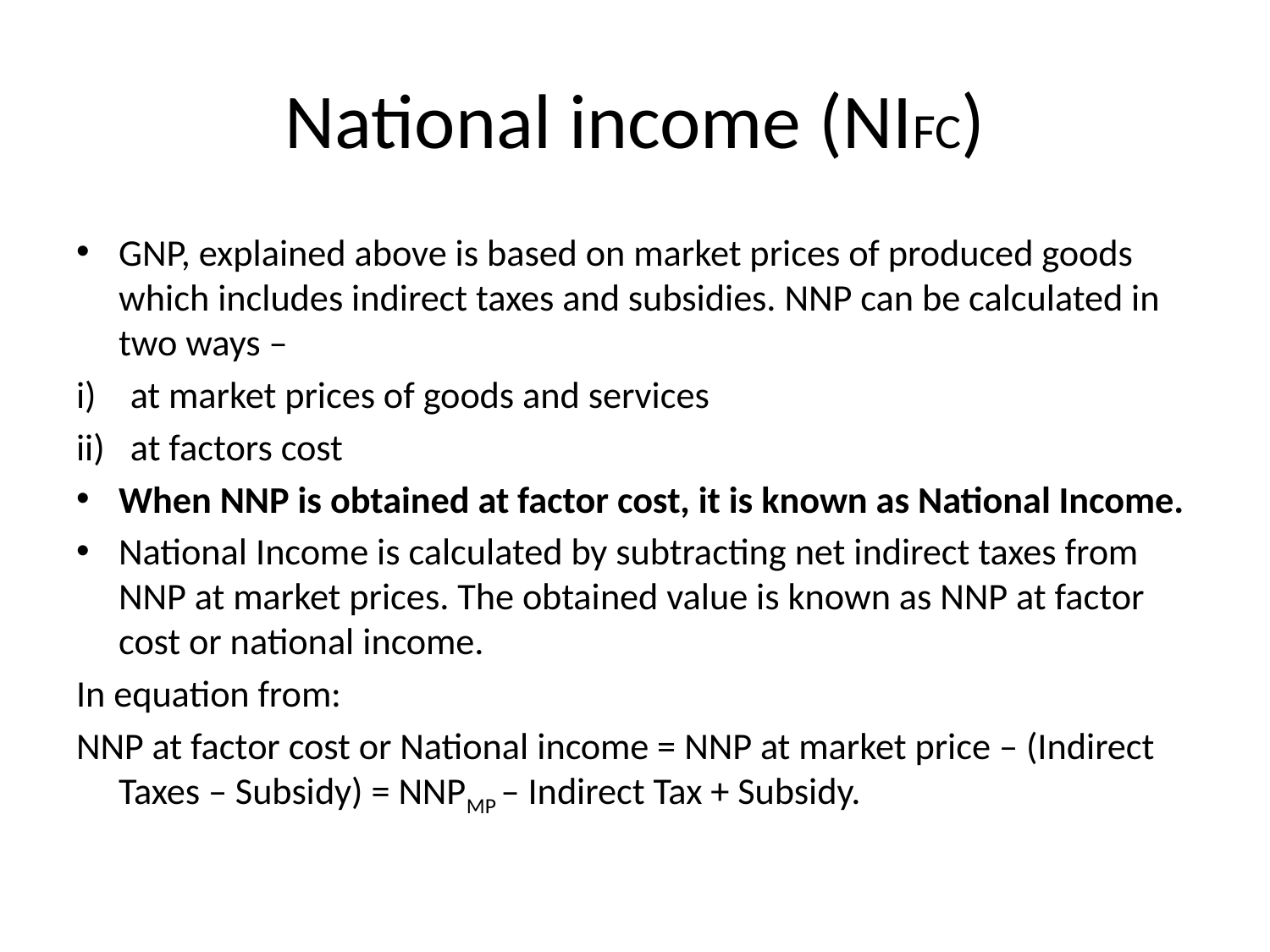

# National income (NIFC)
GNP, explained above is based on market prices of produced goods which includes indirect taxes and subsidies. NNP can be calculated in two ways –
i)    at market prices of goods and services
ii)   at factors cost
When NNP is obtained at factor cost, it is known as National Income.
National Income is calculated by subtracting net indirect taxes from NNP at market prices. The obtained value is known as NNP at factor cost or national income.
In equation from:
NNP at factor cost or National income = NNP at market price – (Indirect Taxes – Subsidy) = NNPMP – Indirect Tax + Subsidy.